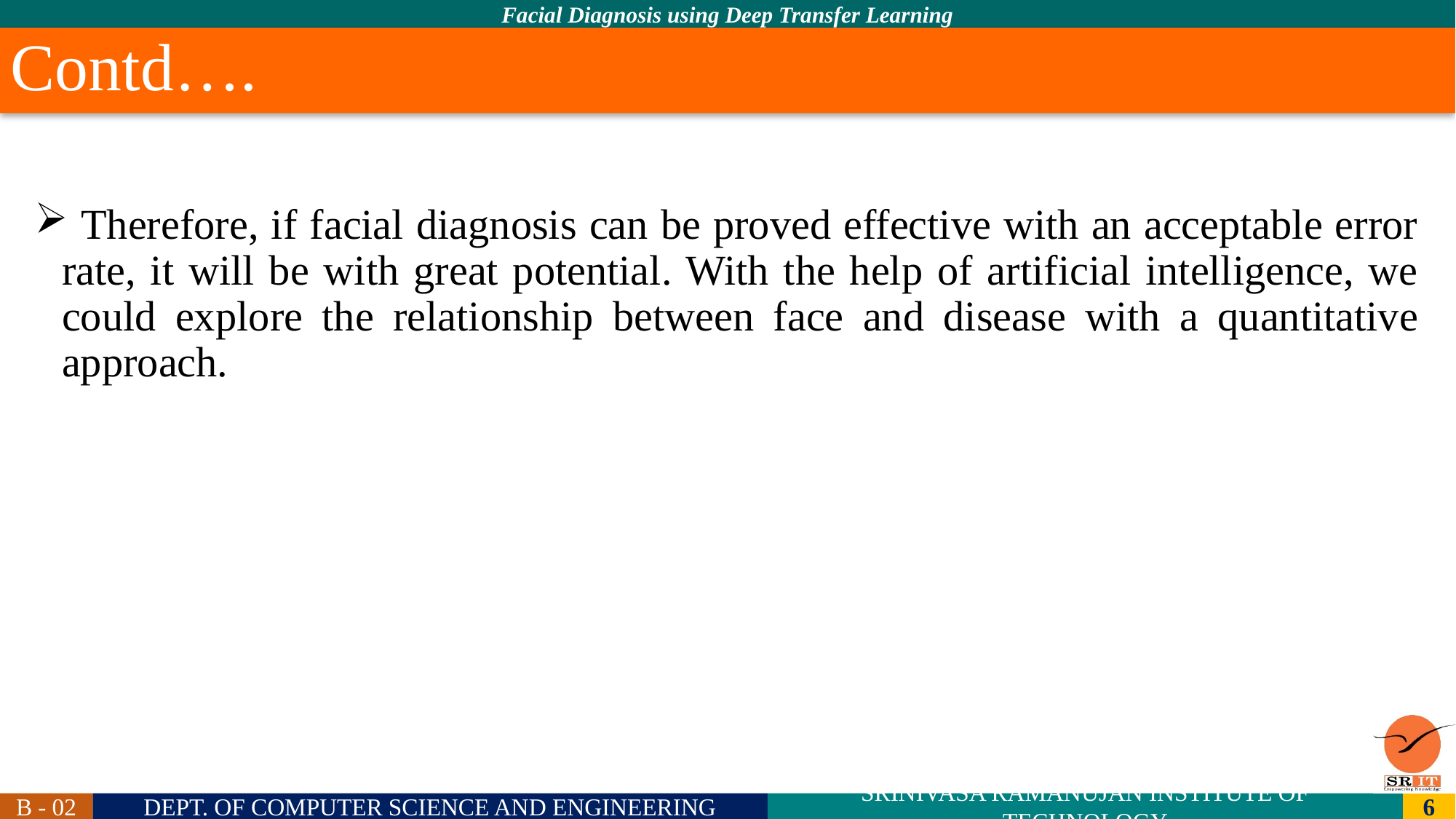

# Contd….

 Therefore, if facial diagnosis can be proved effective with an acceptable error rate, it will be with great potential. With the help of artificial intelligence, we could explore the relationship between face and disease with a quantitative approach.